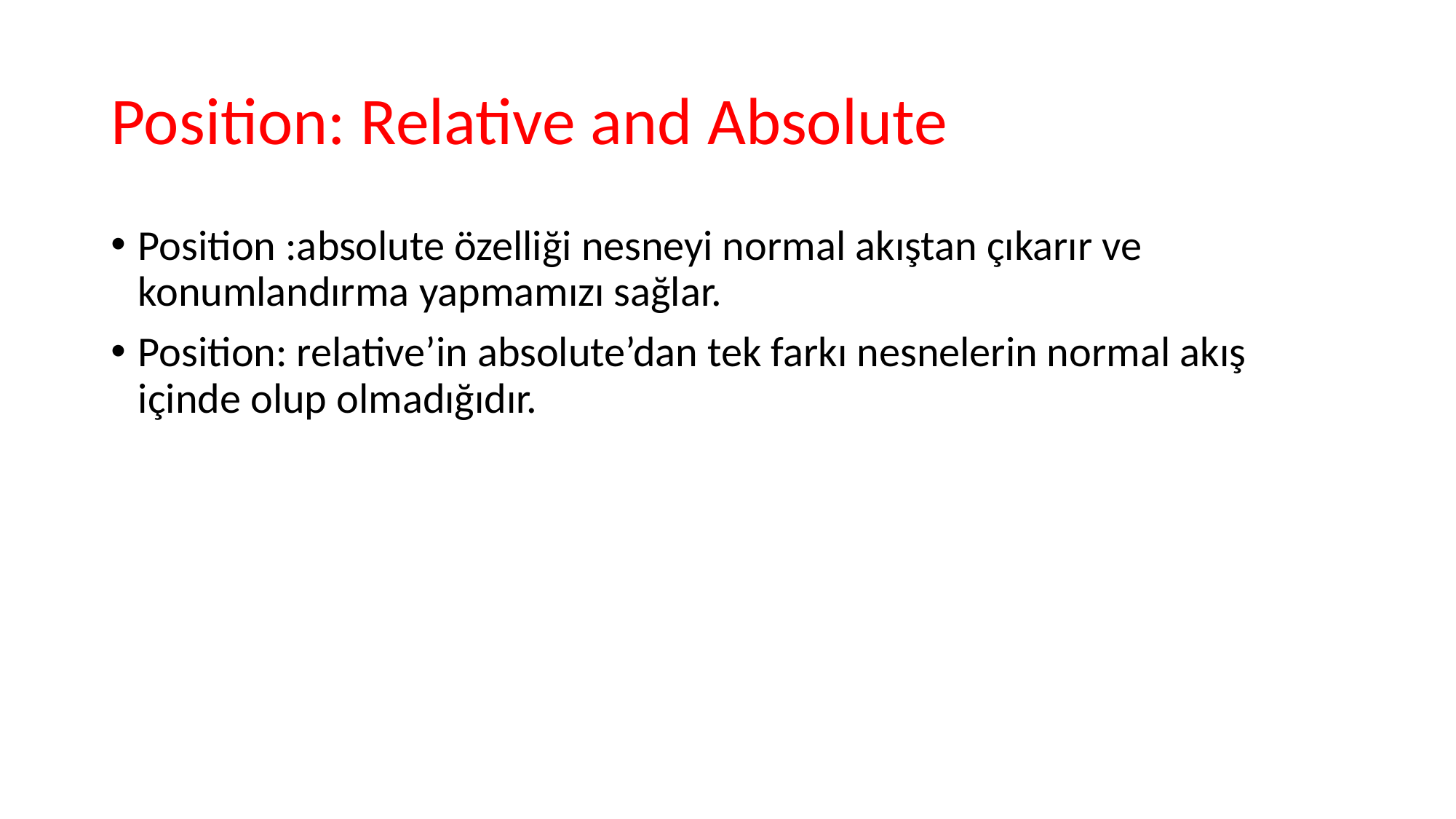

# Position: Relative and Absolute
Position :absolute özelliği nesneyi normal akıştan çıkarır ve konumlandırma yapmamızı sağlar.
Position: relative’in absolute’dan tek farkı nesnelerin normal akış içinde olup olmadığıdır.